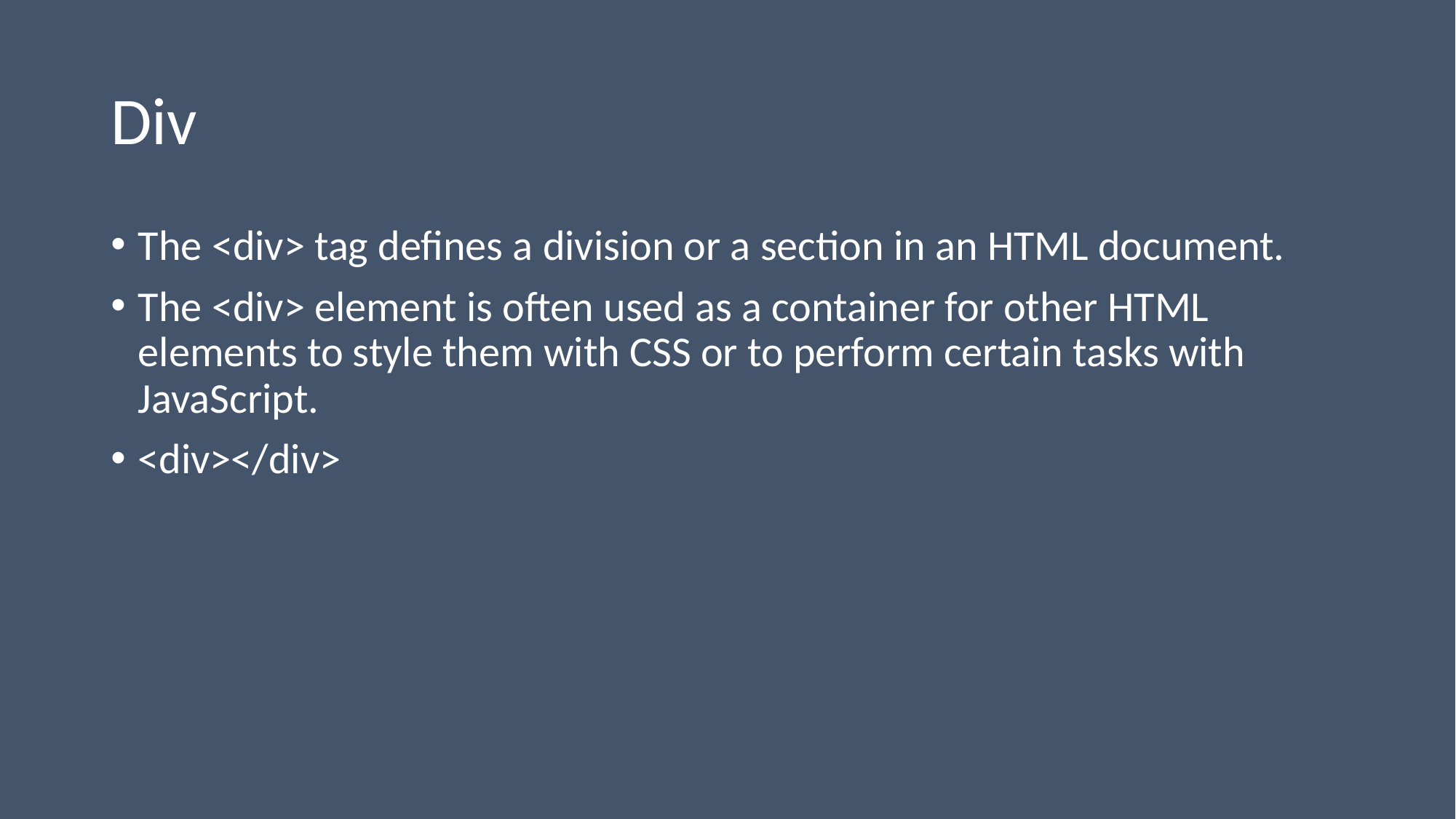

# Div
The <div> tag defines a division or a section in an HTML document.
The <div> element is often used as a container for other HTML elements to style them with CSS or to perform certain tasks with JavaScript.
<div></div>